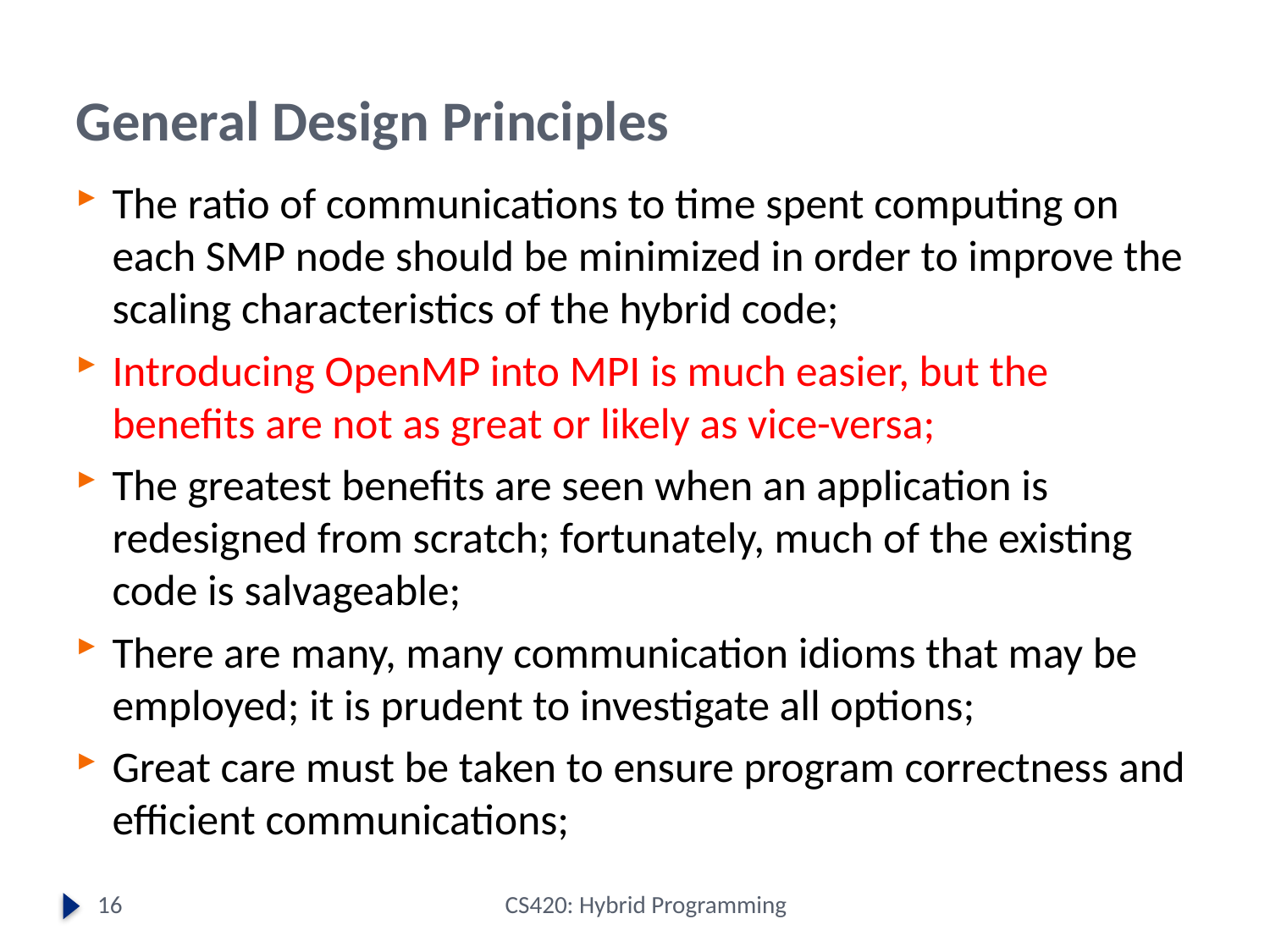

# General Design Principles
The ratio of communications to time spent computing on each SMP node should be minimized in order to improve the scaling characteristics of the hybrid code;
Introducing OpenMP into MPI is much easier, but the benefits are not as great or likely as vice-versa;
The greatest benefits are seen when an application is redesigned from scratch; fortunately, much of the existing code is salvageable;
There are many, many communication idioms that may be employed; it is prudent to investigate all options;
Great care must be taken to ensure program correctness and efficient communications;

16
CS420: Hybrid Programming